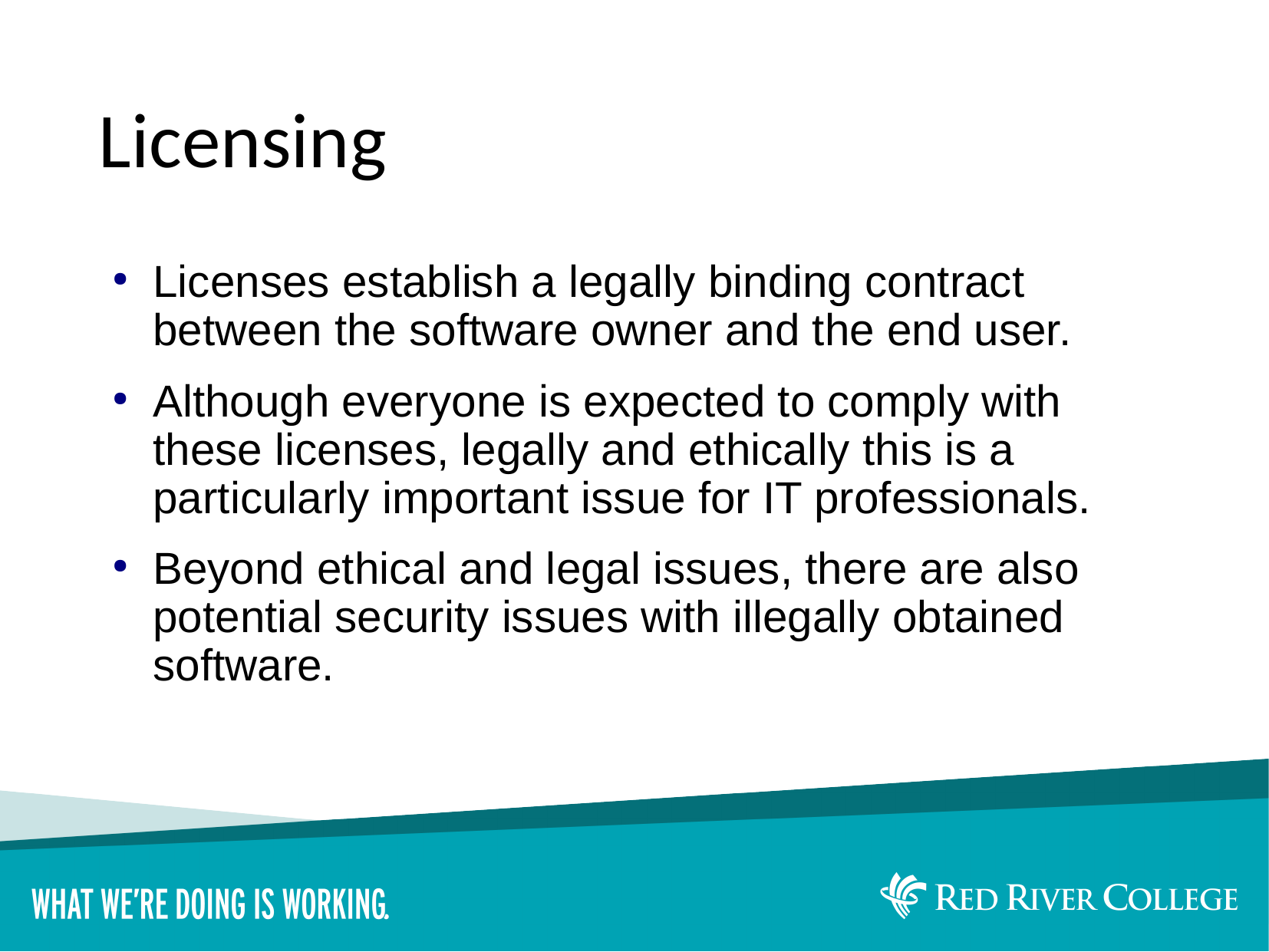

# Licensing
Licenses establish a legally binding contract between the software owner and the end user.
Although everyone is expected to comply with these licenses, legally and ethically this is a particularly important issue for IT professionals.
Beyond ethical and legal issues, there are also potential security issues with illegally obtained software.